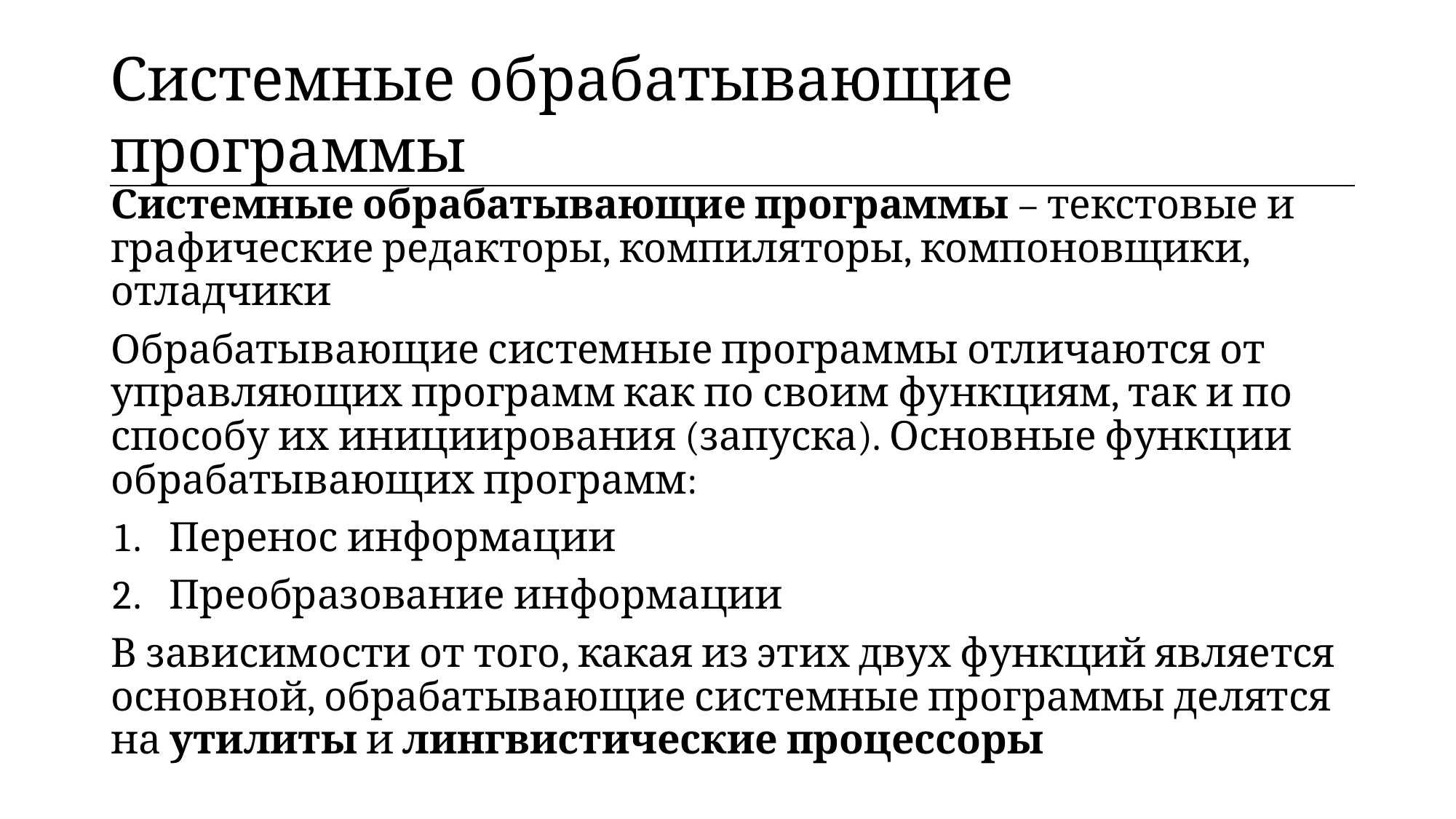

| Системные обрабатывающие программы |
| --- |
Системные обрабатывающие программы – текстовые и графические редакторы, компиляторы, компоновщики, отладчики
Обрабатывающие системные программы отличаются от управляющих программ как по своим функциям, так и по способу их инициирования (запуска). Основные функции обрабатывающих программ:
Перенос информации
Преобразование информации
В зависимости от того, какая из этих двух функций является основной, обрабатывающие системные программы делятся на утилиты и лингвистические процессоры